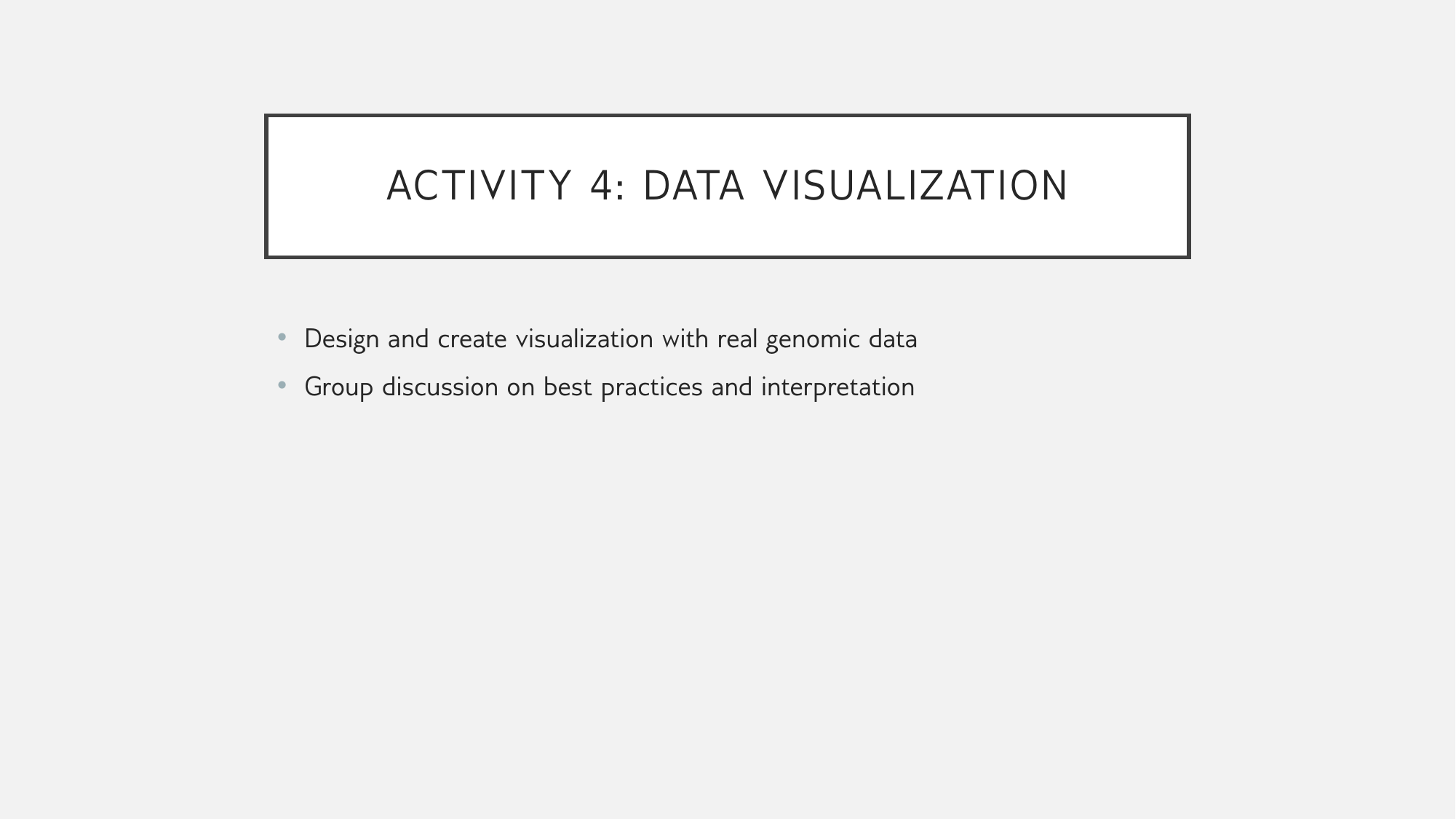

# Activity 4: Data Visualization
Design and create visualization with real genomic data
Group discussion on best practices and interpretation